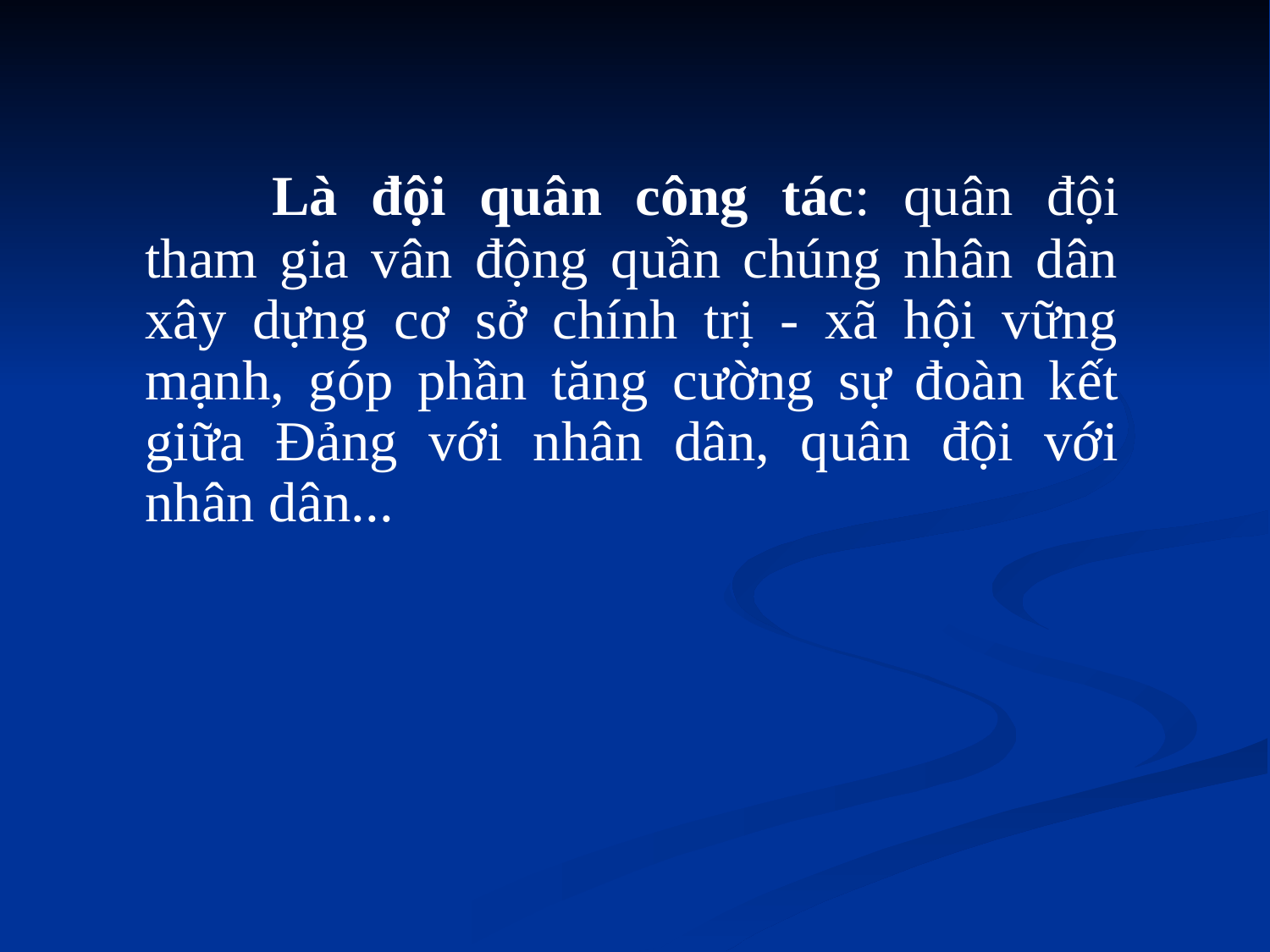

Là đội quân công tác: quân đội tham gia vân động quần chúng nhân dân xây dựng cơ sở chính trị - xã hội vững mạnh, góp phần tăng cường sự đoàn kết giữa Đảng với nhân dân, quân đội với nhân dân...